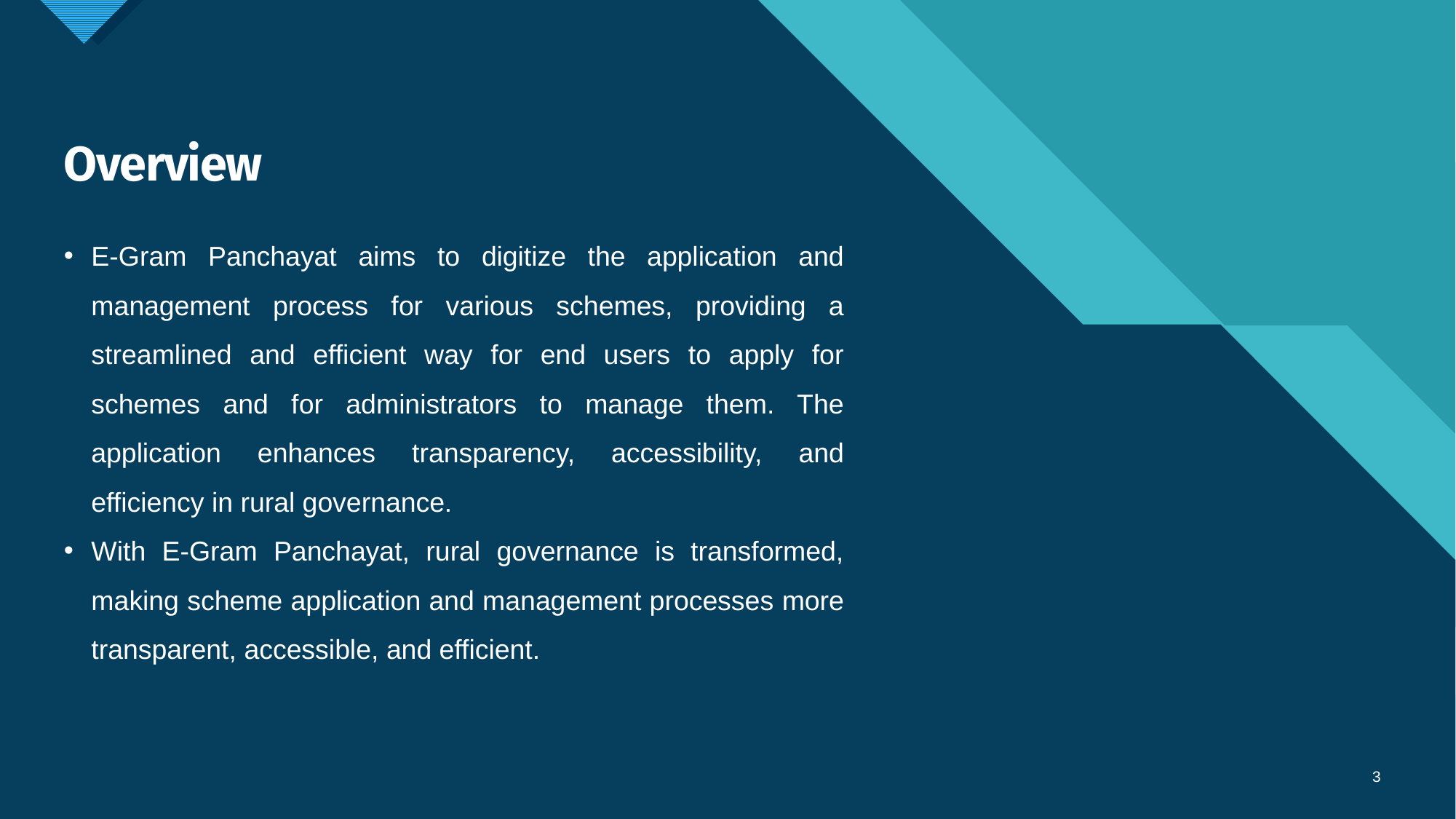

# Overview
E-Gram Panchayat aims to digitize the application and management process for various schemes, providing a streamlined and efficient way for end users to apply for schemes and for administrators to manage them. The application enhances transparency, accessibility, and efficiency in rural governance.
With E-Gram Panchayat, rural governance is transformed, making scheme application and management processes more transparent, accessible, and efficient.
3